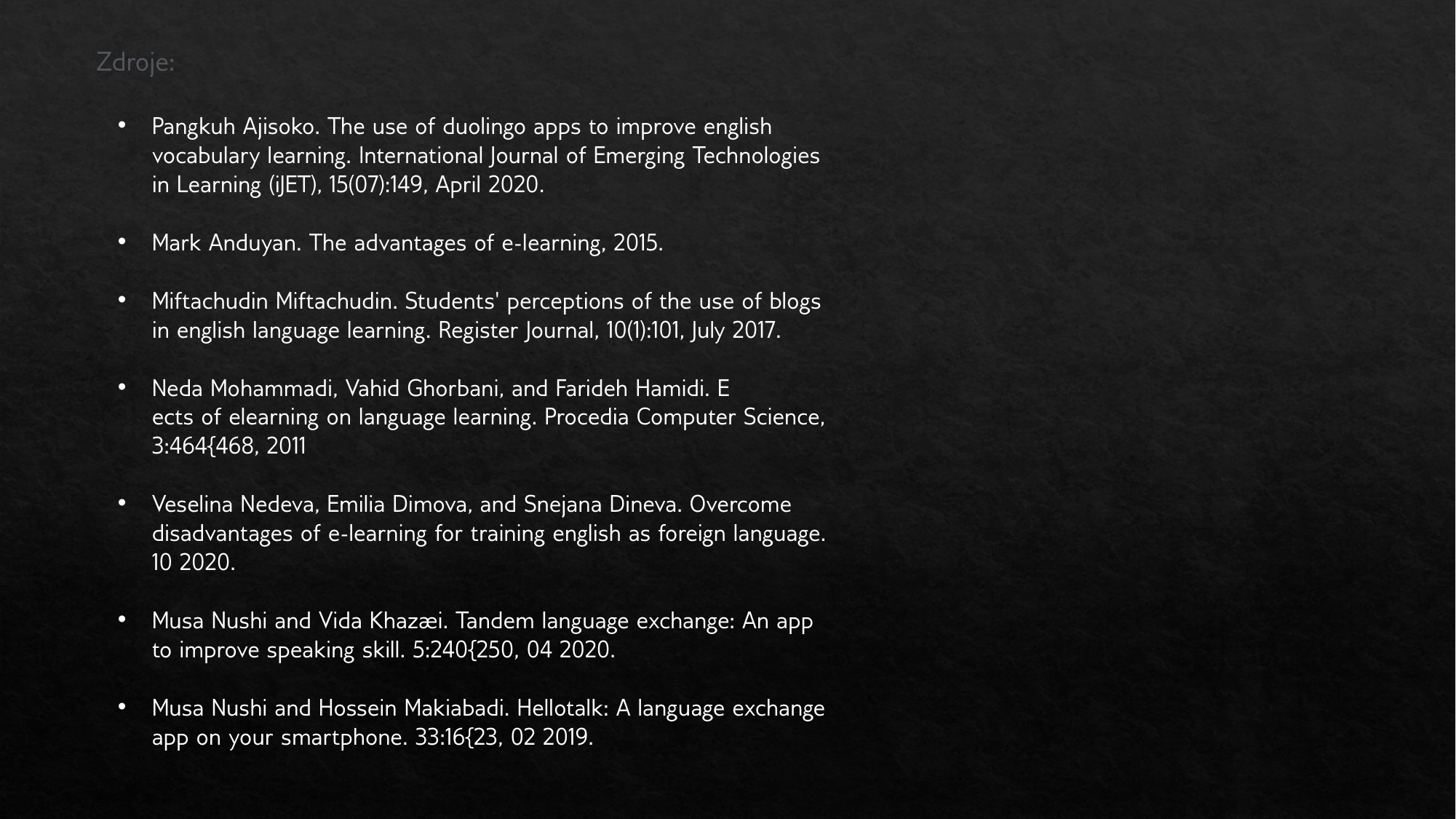

Zdroje:
Pangkuh Ajisoko. The use of duolingo apps to improve english vocabulary learning. International Journal of Emerging Technologies in Learning (iJET), 15(07):149, April 2020.

Mark Anduyan. The advantages of e-learning, 2015.

Miftachudin Miftachudin. Students' perceptions of the use of blogs in english language learning. Register Journal, 10(1):101, July 2017.

Neda Mohammadi, Vahid Ghorbani, and Farideh Hamidi. E
ects of elearning on language learning. Procedia Computer Science, 3:464{468, 2011

Veselina Nedeva, Emilia Dimova, and Snejana Dineva. Overcome disadvantages of e-learning for training english as foreign language. 10 2020.

Musa Nushi and Vida Khazaei. Tandem language exchange: An app to improve speaking skill. 5:240{250, 04 2020.

Musa Nushi and Hossein Makiabadi. Hellotalk: A language exchange app on your smartphone. 33:16{23, 02 2019.